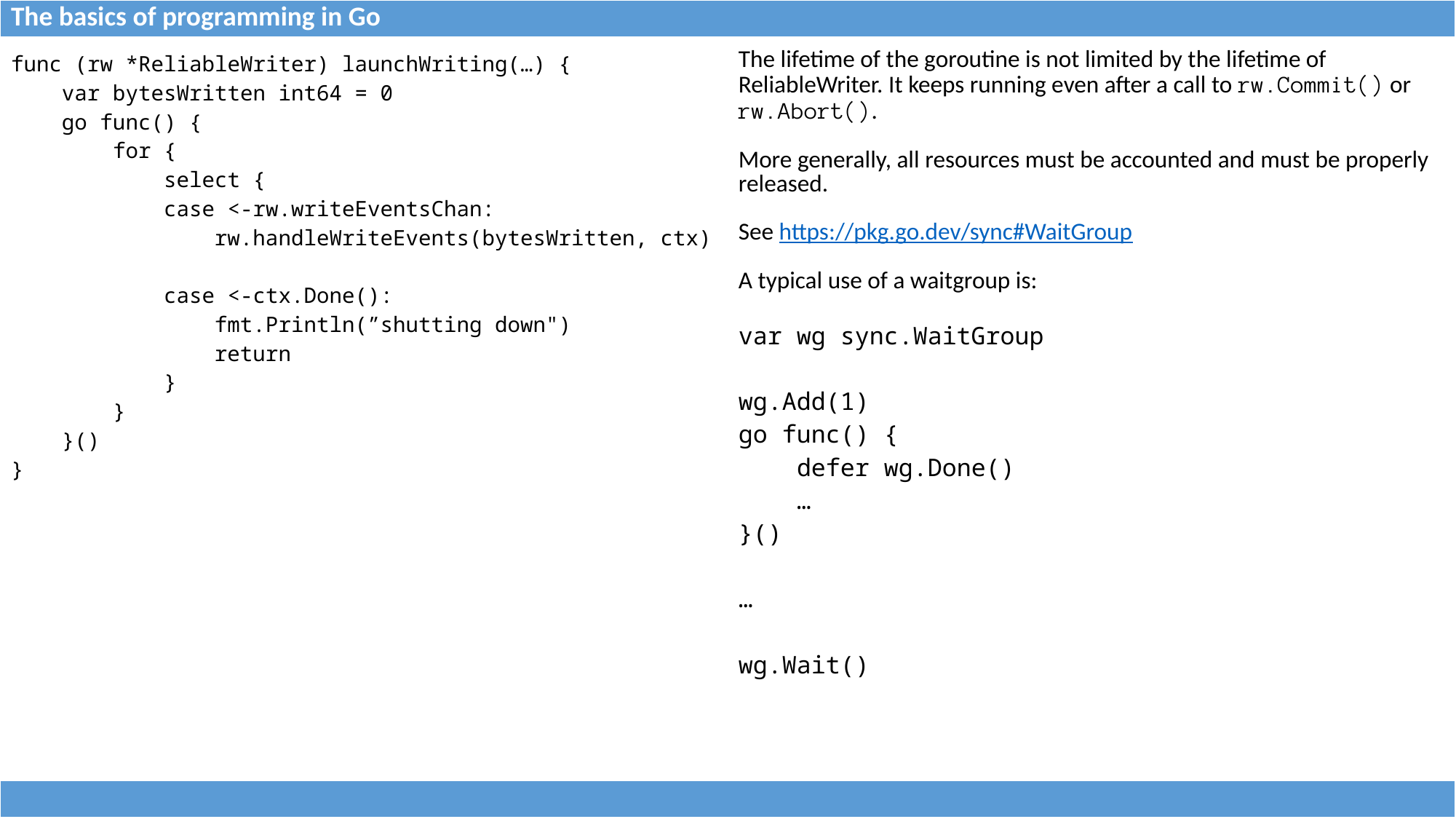

| The basics of programming in Go |
| --- |
| func (rw \*ReliableWriter) launchWriting(…) { var bytesWritten int64 = 0 go func() { for { select { case <-rw.writeEventsChan: rw.handleWriteEvents(bytesWritten, ctx) case <-ctx.Done(): fmt.Println(”shutting down") return } } }() } | The lifetime of the goroutine is not limited by the lifetime of ReliableWriter. It keeps running even after a call to rw.Commit() or rw.Abort(). More generally, all resources must be accounted and must be properly released. See https://pkg.go.dev/sync#WaitGroup A typical use of a waitgroup is: var wg sync.WaitGroup wg.Add(1) go func() { defer wg.Done() … }() … wg.Wait() |
| --- | --- |
|  |
| --- |